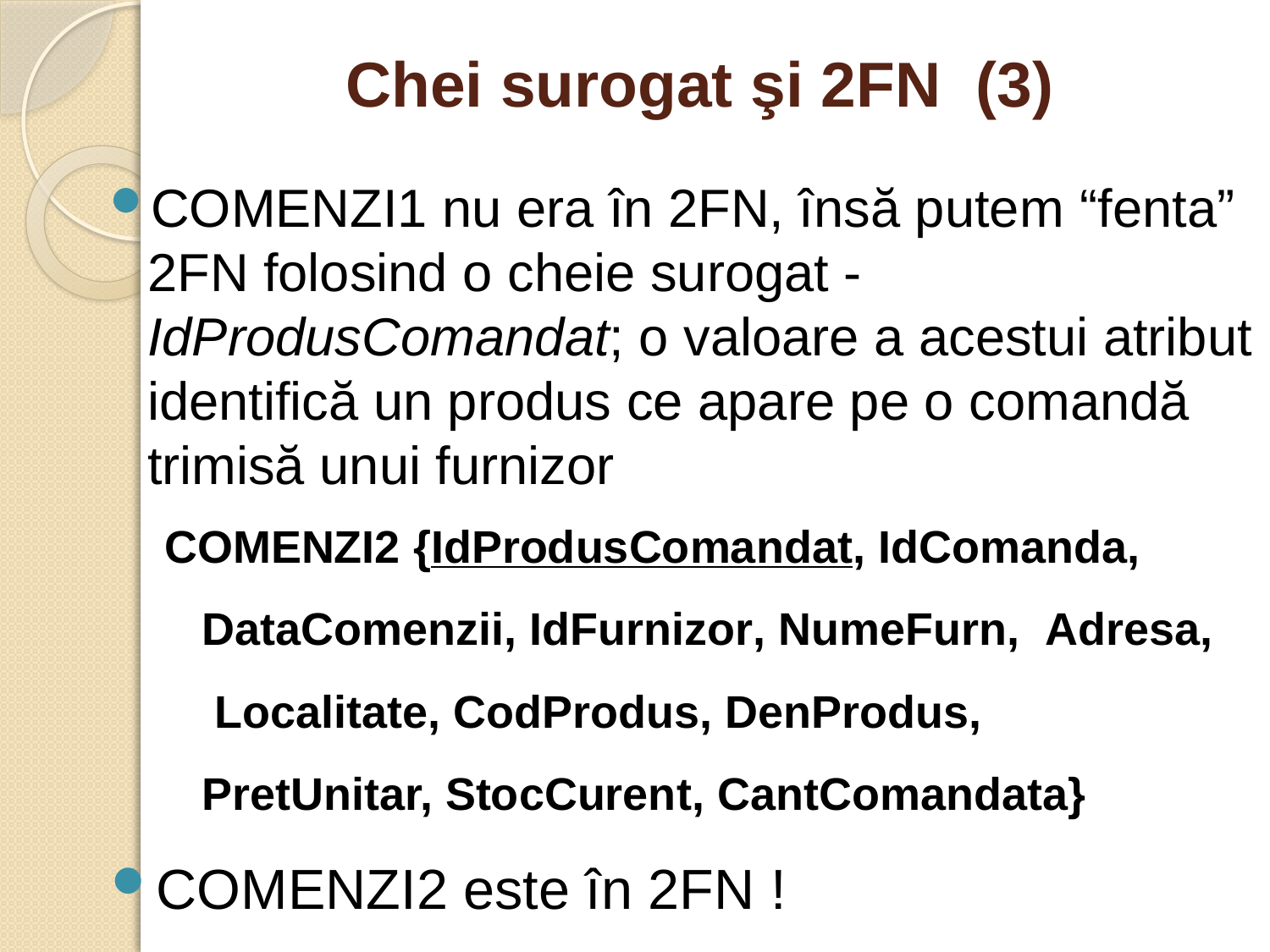

# Chei surogat şi 2FN  (3)
COMENZI1 nu era în 2FN, însă putem “fenta” 2FN folosind o cheie surogat -  IdProdusComandat; o valoare a acestui atribut identifică un produs ce apare pe o comandă trimisă unui furnizor
COMENZI2 {IdProdusComandat, IdComanda, DataComenzii, IdFurnizor, NumeFurn,  Adresa,  Localitate, CodProdus, DenProdus, PretUnitar, StocCurent, CantComandata}
COMENZI2 este în 2FN !